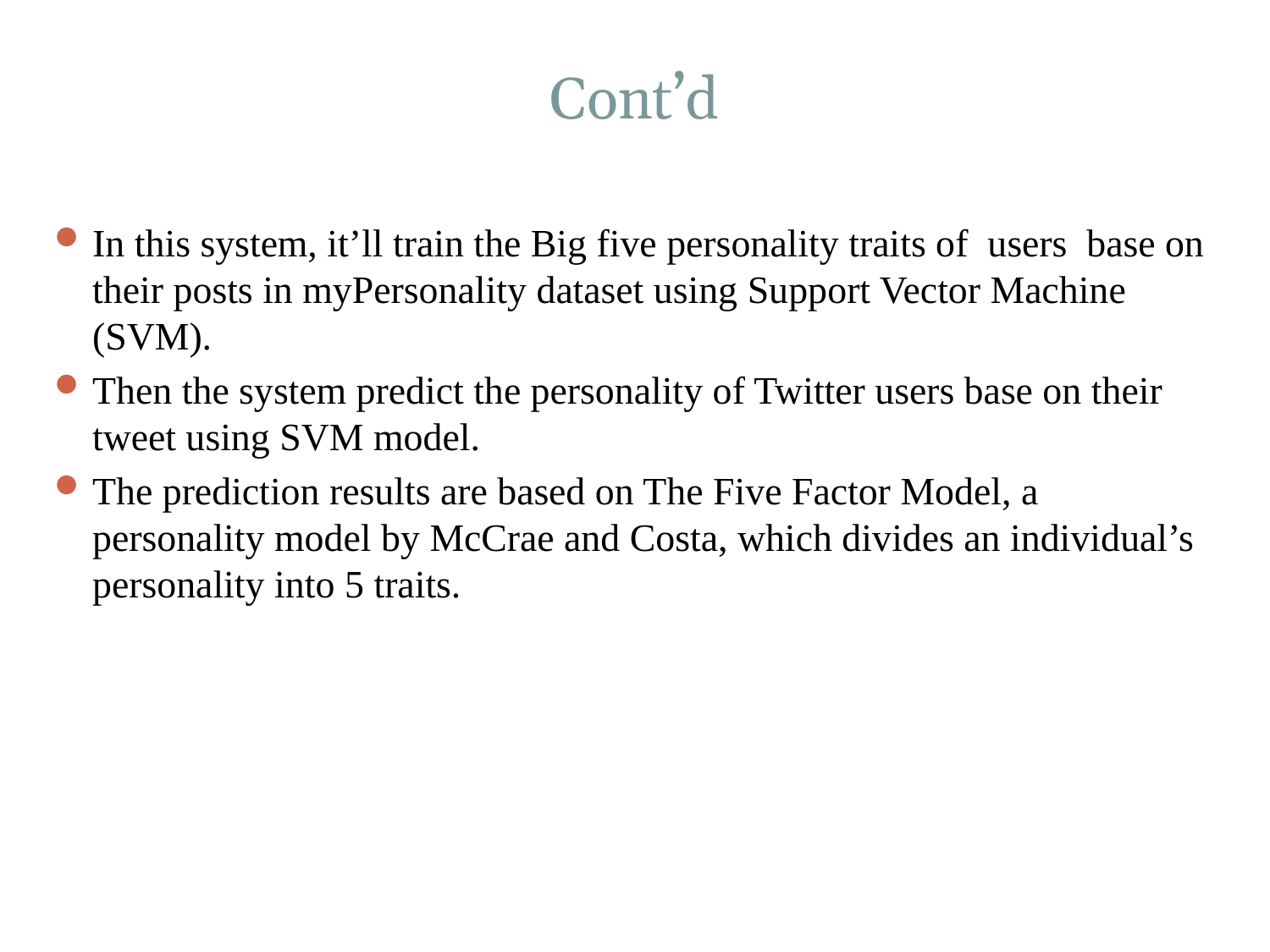

# Cont’d
6
In this system, it’ll train the Big five personality traits of  users  base on their posts in myPersonality dataset using Support Vector Machine (SVM).
Then the system predict the personality of Twitter users base on their tweet using SVM model.
The prediction results are based on The Five Factor Model, a personality model by McCrae and Costa, which divides an individual’s personality into 5 traits.